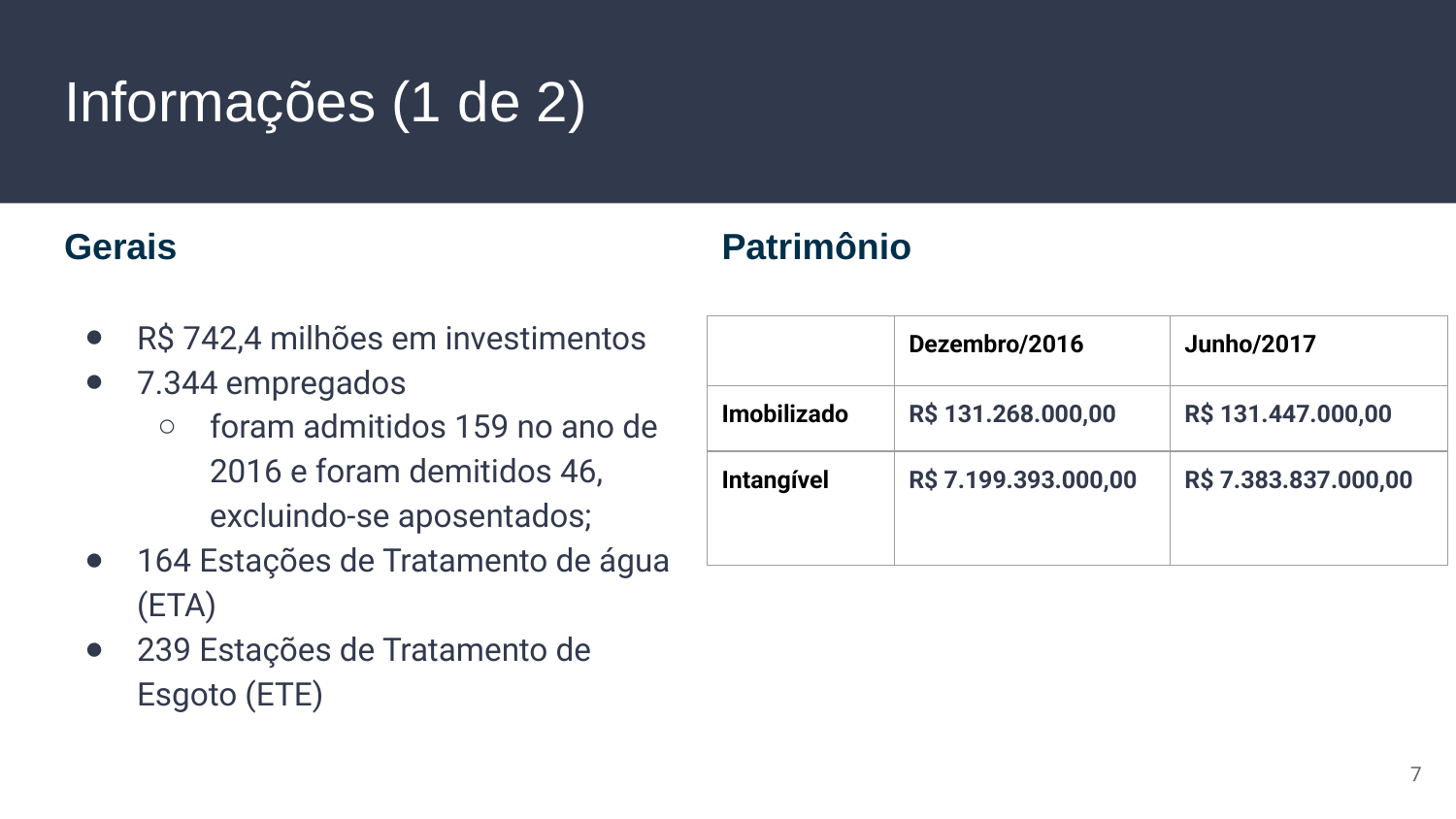

# Informações (1 de 2)
Gerais
Patrimônio
R$ 742,4 milhões em investimentos
7.344 empregados
foram admitidos 159 no ano de 2016 e foram demitidos 46, excluindo-se aposentados;
164 Estações de Tratamento de água (ETA)
239 Estações de Tratamento de Esgoto (ETE)
|  | Dezembro/2016 | Junho/2017 |
| --- | --- | --- |
| Imobilizado | R$ 131.268.000,00 | R$ 131.447.000,00 |
| Intangível | R$ 7.199.393.000,00 | R$ 7.383.837.000,00 |
7